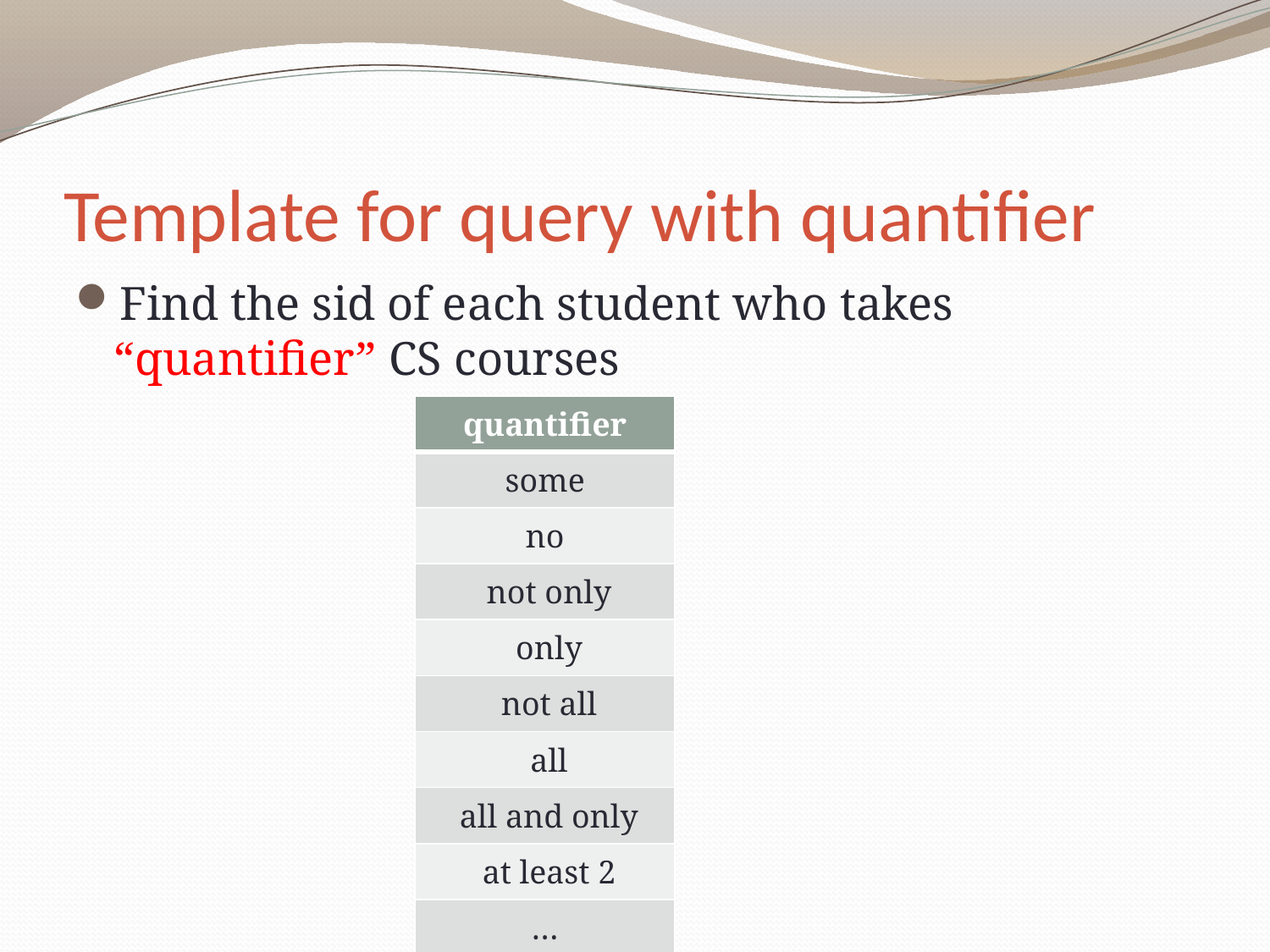

# Template for query with quantifier
Find the sid of each student who takes “quantifier” CS courses

| quantifier |
| --- |
| some |
| no |
| not only |
| only |
| not all |
| all |
| all and only |
| at least 2 |
| … |